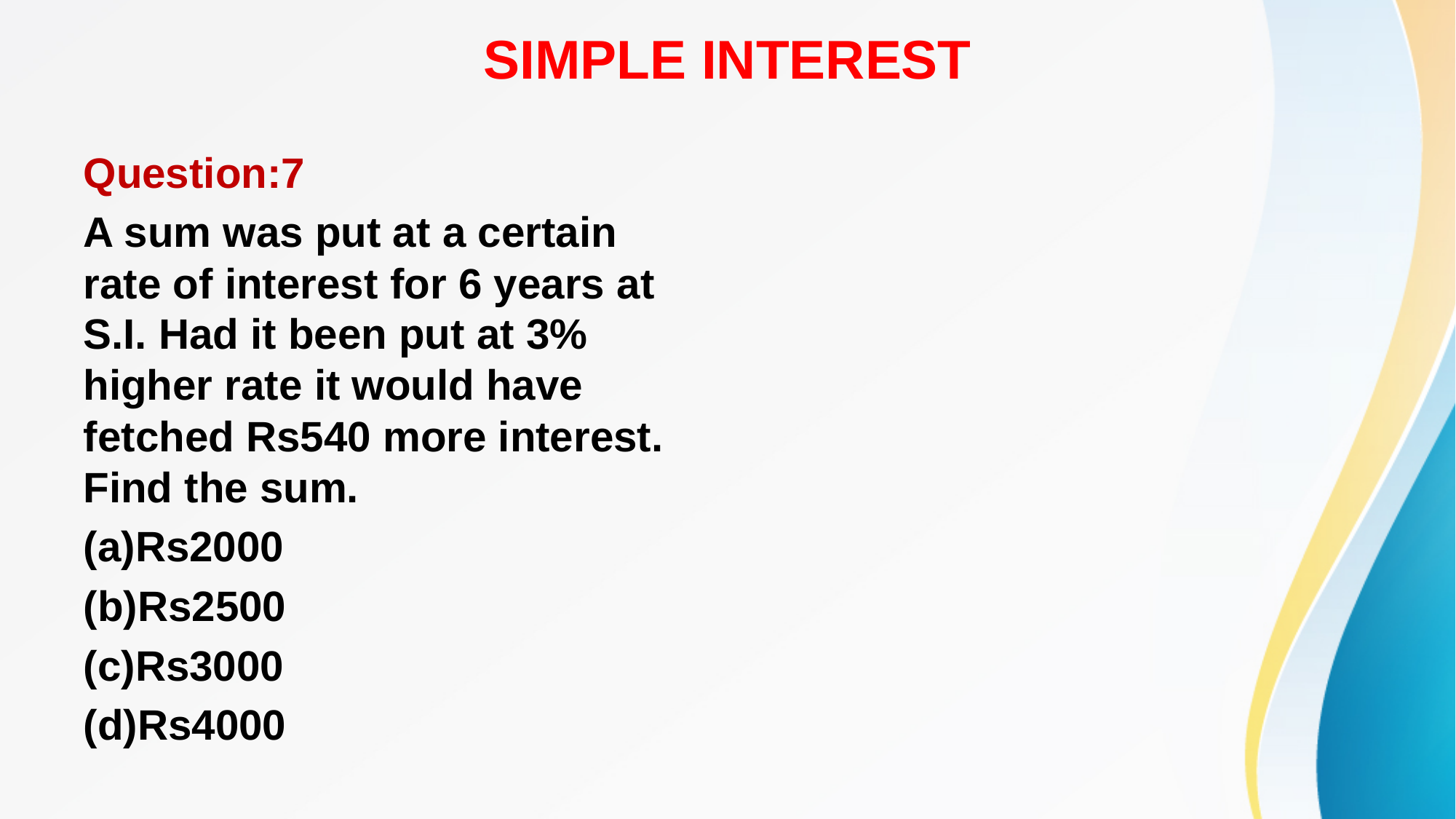

# SIMPLE INTEREST
Question:7
A sum was put at a certain rate of interest for 6 years at S.I. Had it been put at 3% higher rate it would have fetched Rs540 more interest. Find the sum.
(a)Rs2000
(b)Rs2500
(c)Rs3000
(d)Rs4000